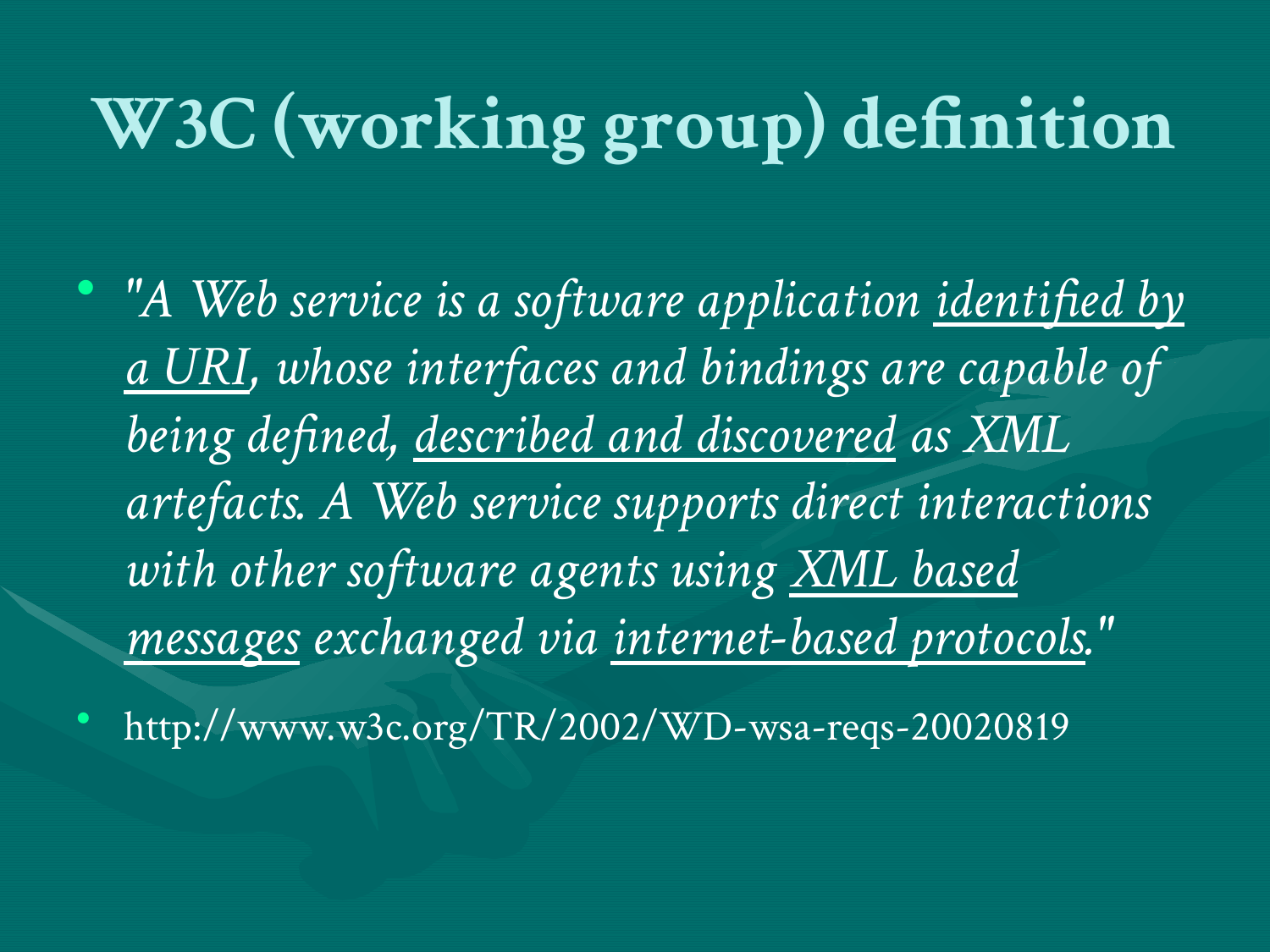

# W3C (working group) definition
"A Web service is a software application identified by a URI, whose interfaces and bindings are capable of being defined, described and discovered as XML artefacts. A Web service supports direct interactions with other software agents using XML based messages exchanged via internet-based protocols."
http://www.w3c.org/TR/2002/WD-wsa-reqs-20020819